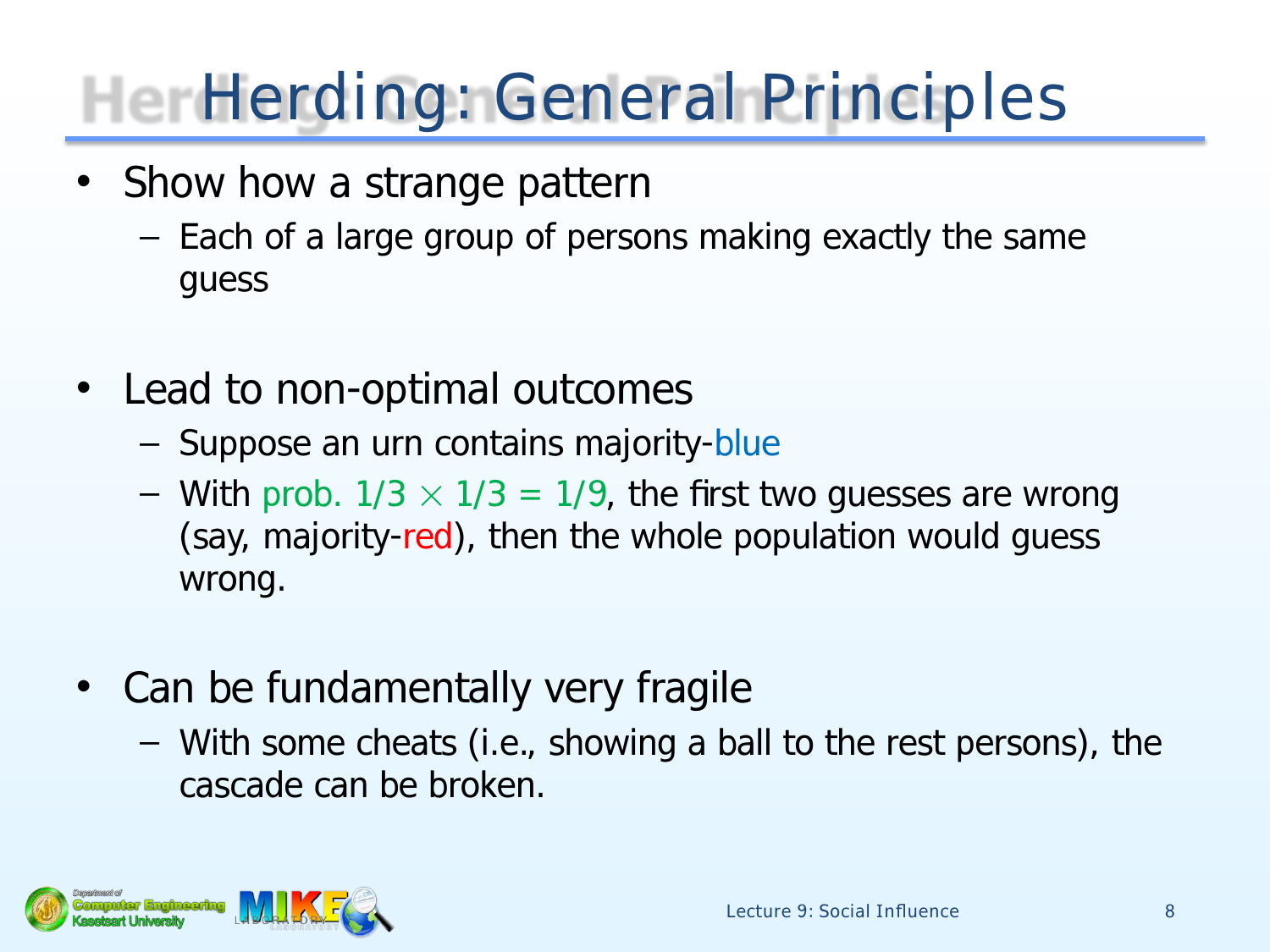

# Herding: General Principles
Show how a strange pattern
Each of a large group of persons making exactly the same guess

Lead to non-optimal outcomes
Suppose an urn contains majority-blue
With prob. 1/3 × 1/3 = 1/9, the first two guesses are wrong  (say, majority-red), then the whole population would guess  wrong.

Can be fundamentally very fragile
With some cheats (i.e., showing a ball to the rest persons), the  cascade can be broken.
Lecture 9: Social Influence
8